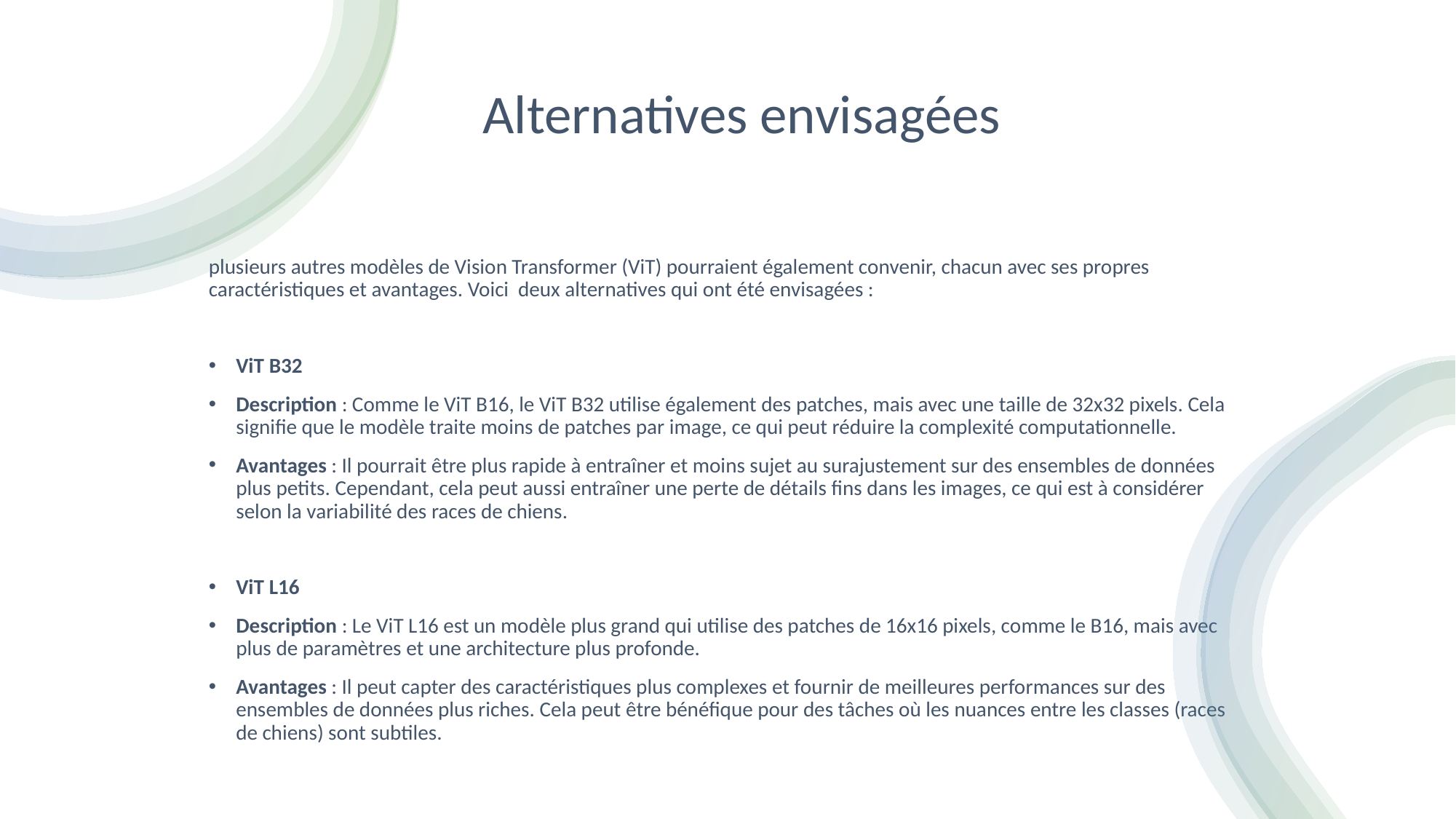

# Alternatives envisagées
plusieurs autres modèles de Vision Transformer (ViT) pourraient également convenir, chacun avec ses propres caractéristiques et avantages. Voici  deux alternatives qui ont été envisagées :

ViT B32
Description : Comme le ViT B16, le ViT B32 utilise également des patches, mais avec une taille de 32x32 pixels. Cela signifie que le modèle traite moins de patches par image, ce qui peut réduire la complexité computationnelle.
Avantages : Il pourrait être plus rapide à entraîner et moins sujet au surajustement sur des ensembles de données plus petits. Cependant, cela peut aussi entraîner une perte de détails fins dans les images, ce qui est à considérer selon la variabilité des races de chiens.

ViT L16
Description : Le ViT L16 est un modèle plus grand qui utilise des patches de 16x16 pixels, comme le B16, mais avec plus de paramètres et une architecture plus profonde.
Avantages : Il peut capter des caractéristiques plus complexes et fournir de meilleures performances sur des ensembles de données plus riches. Cela peut être bénéfique pour des tâches où les nuances entre les classes (races de chiens) sont subtiles.